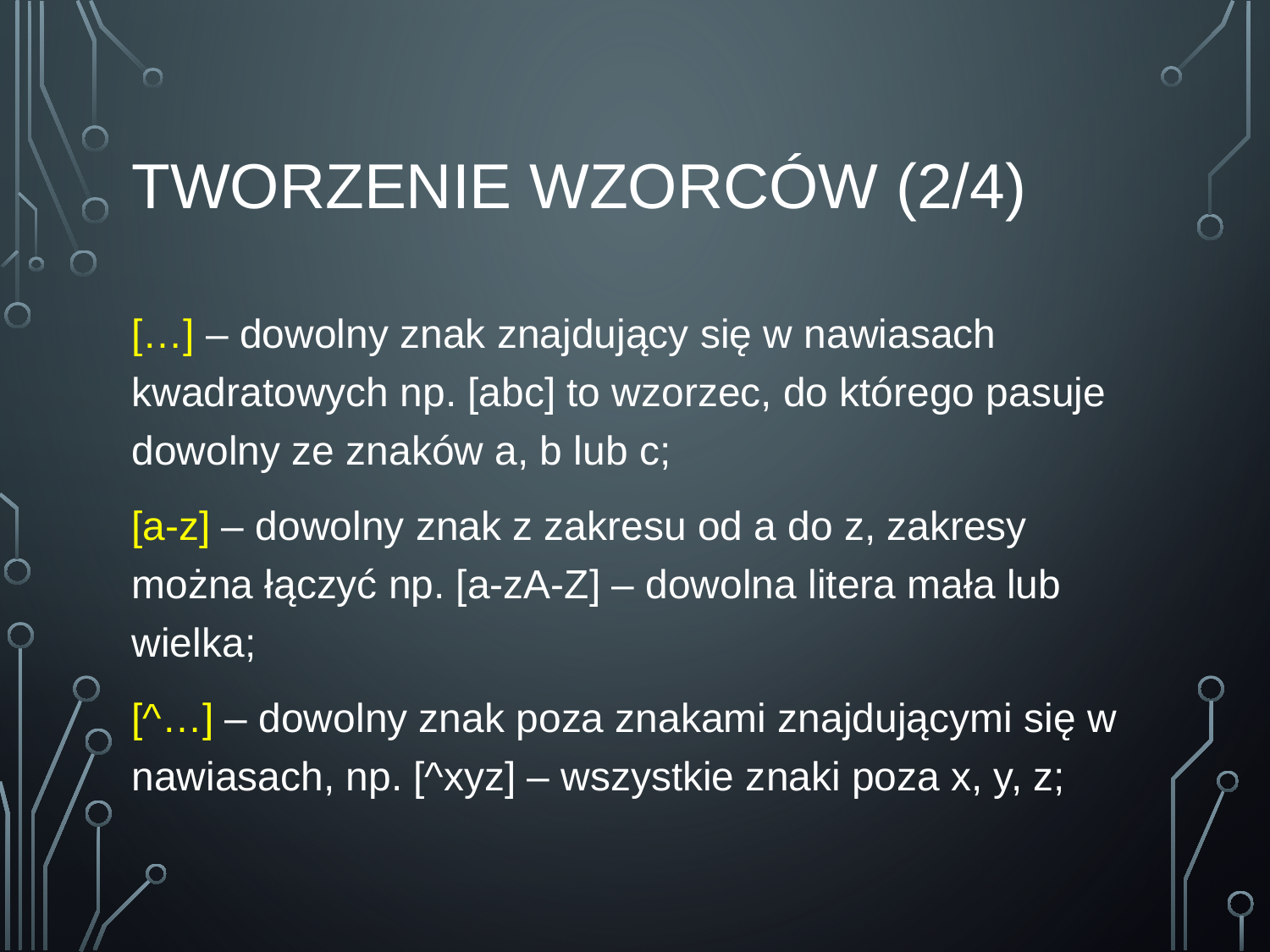

# Tworzenie wzorców (2/4)
[…] – dowolny znak znajdujący się w nawiasach kwadratowych np. [abc] to wzorzec, do którego pasuje dowolny ze znaków a, b lub c;
[a-z] – dowolny znak z zakresu od a do z, zakresy można łączyć np. [a-zA-Z] – dowolna litera mała lub wielka;
[^…] – dowolny znak poza znakami znajdującymi się w nawiasach, np. [^xyz] – wszystkie znaki poza x, y, z;